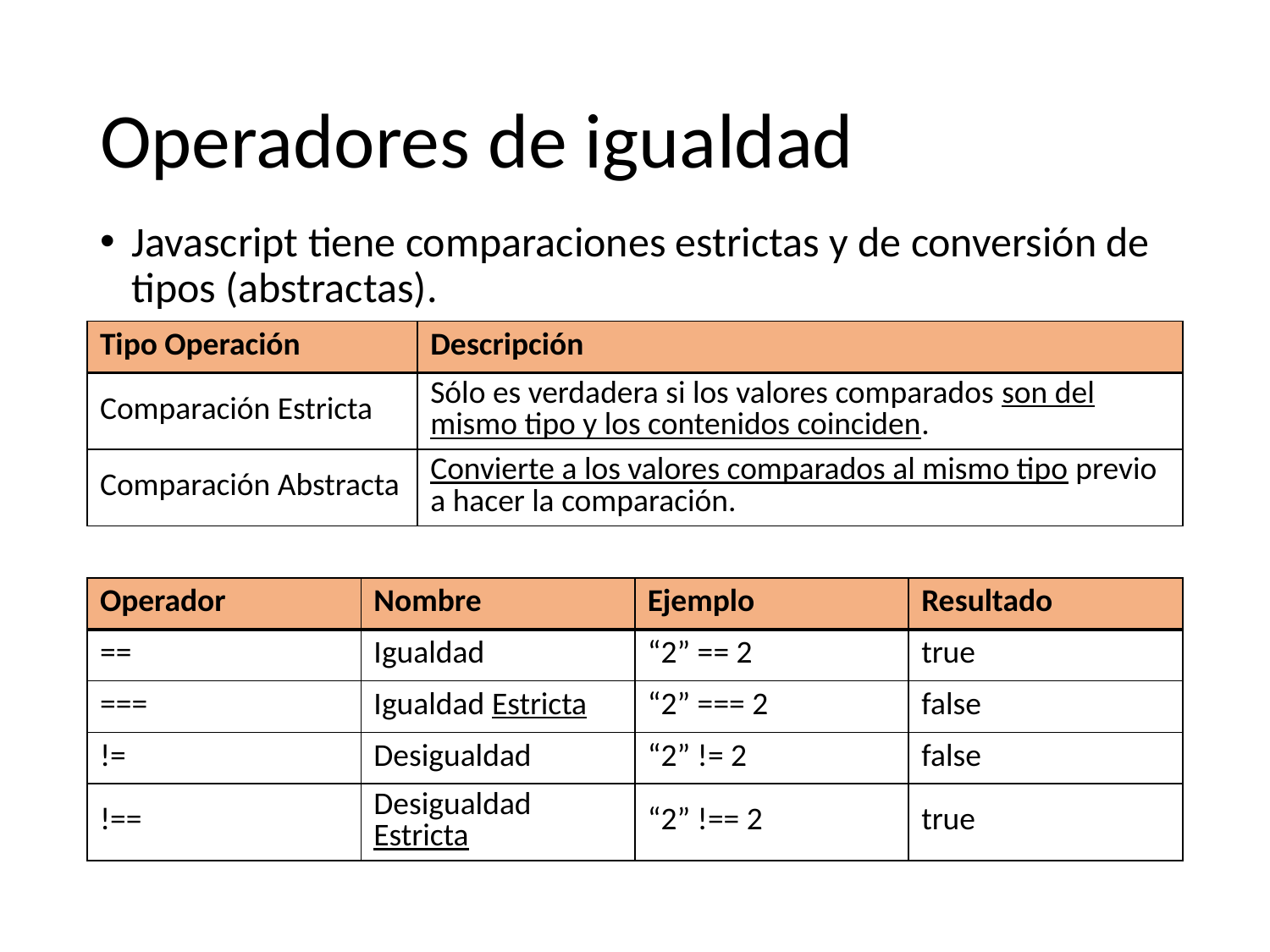

# Operadores de igualdad
Javascript tiene comparaciones estrictas y de conversión de tipos (abstractas).

| Tipo Operación | Descripción |
| --- | --- |
| Comparación Estricta | Sólo es verdadera si los valores comparados son del mismo tipo y los contenidos coinciden. |
| Comparación Abstracta | Convierte a los valores comparados al mismo tipo previo a hacer la comparación. |
| Operador | Nombre | Ejemplo | Resultado |
| --- | --- | --- | --- |
| == | Igualdad | “2” == 2 | true |
| === | Igualdad Estricta | “2” === 2 | false |
| != | Desigualdad | “2” != 2 | false |
| !== | Desigualdad Estricta | “2” !== 2 | true |